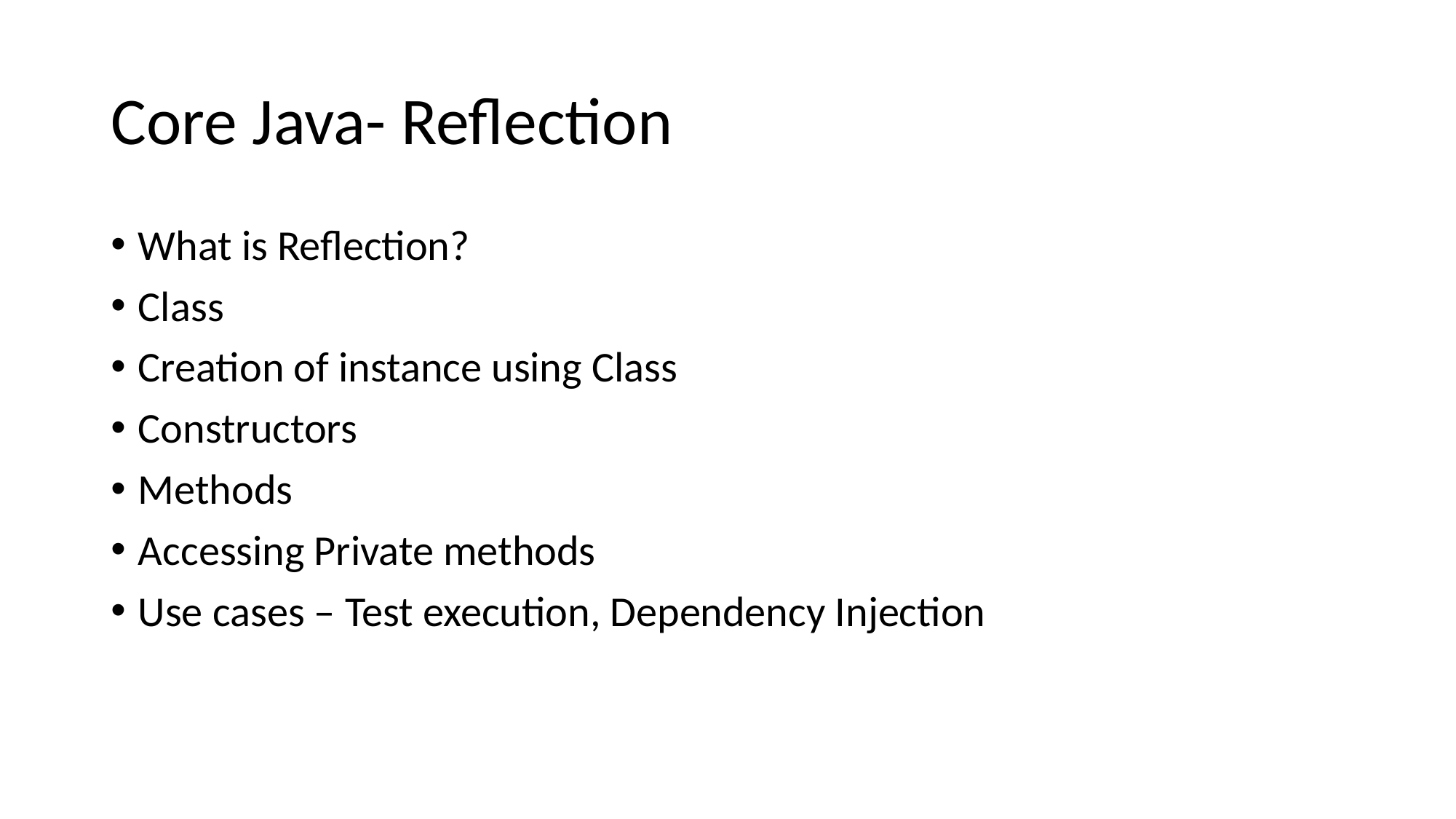

# Core Java- Reflection
What is Reflection?
Class
Creation of instance using Class
Constructors
Methods
Accessing Private methods
Use cases – Test execution, Dependency Injection